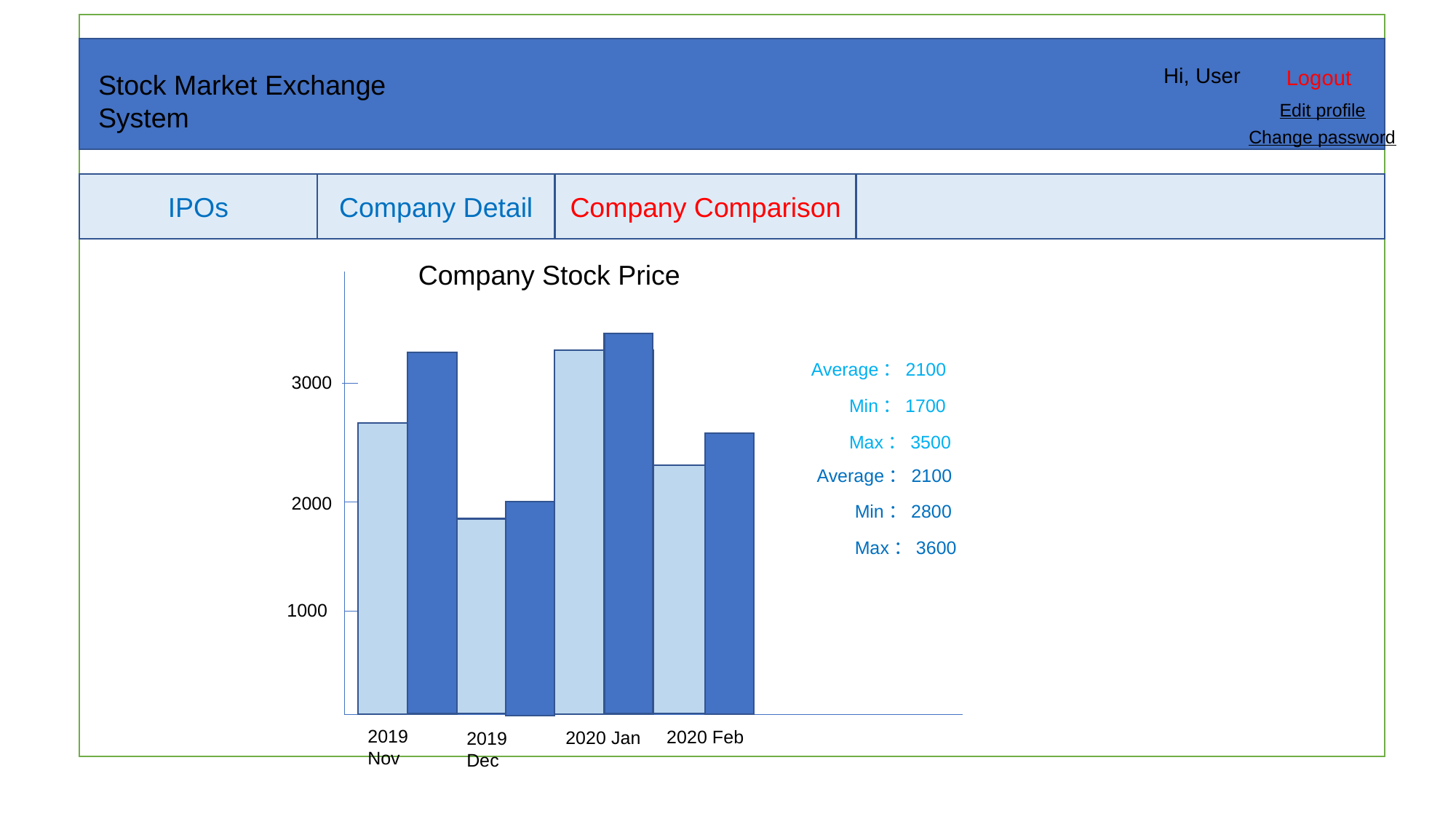

Hi, User
Logout
Stock Market Exchange System
Edit profile
Change password

IPOs
Company Detail
Company Comparison
Company Stock Price

Average：2100
3000
Min：1700

Max：3500

Average：2100

2000
Min：2800

Max：3600
1000
2019 Nov
2020 Feb
2020 Jan
2019 Dec